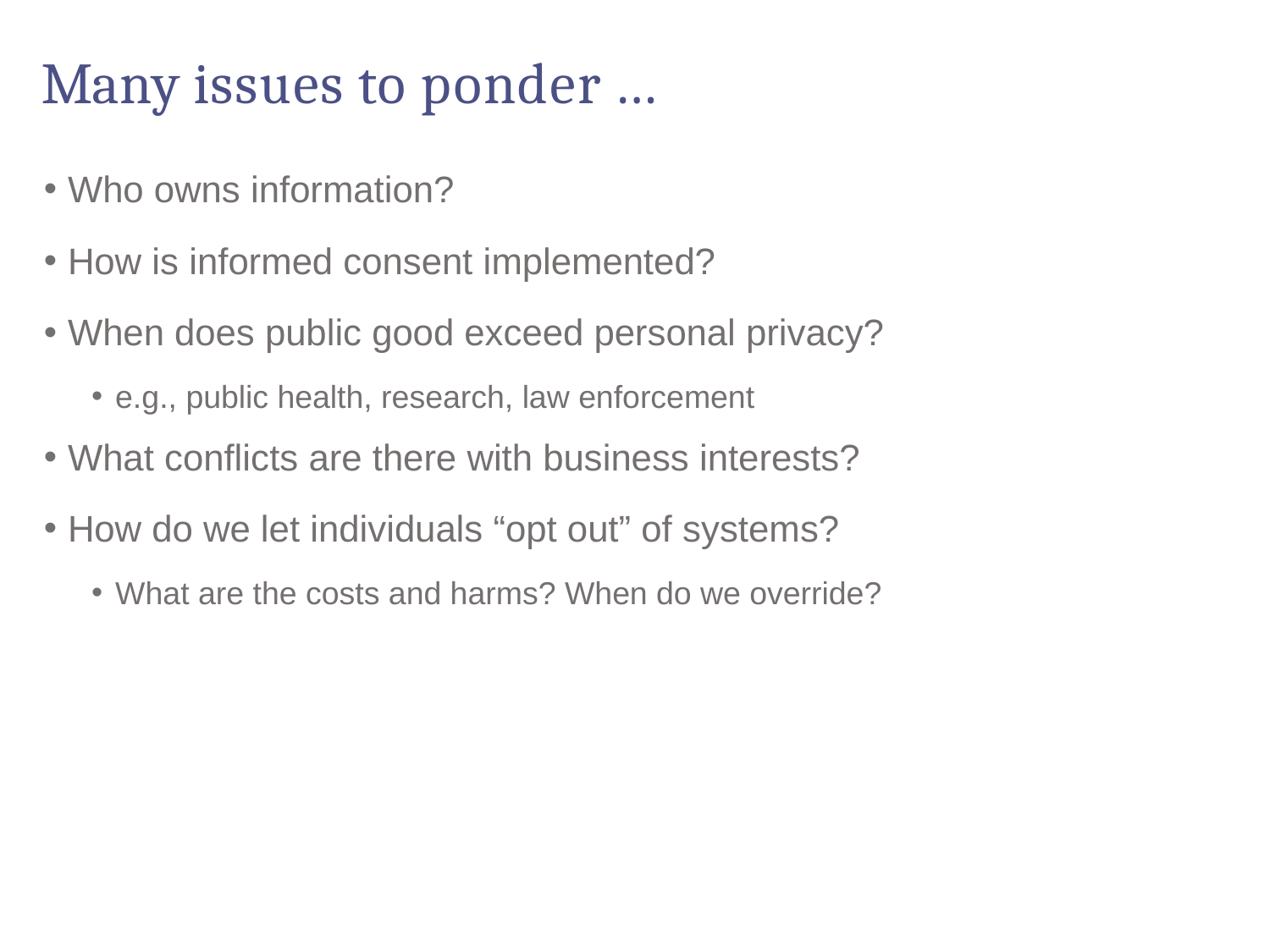

# Many issues to ponder …
Who owns information?
How is informed consent implemented?
When does public good exceed personal privacy?
e.g., public health, research, law enforcement
What conflicts are there with business interests?
How do we let individuals “opt out” of systems?
What are the costs and harms? When do we override?